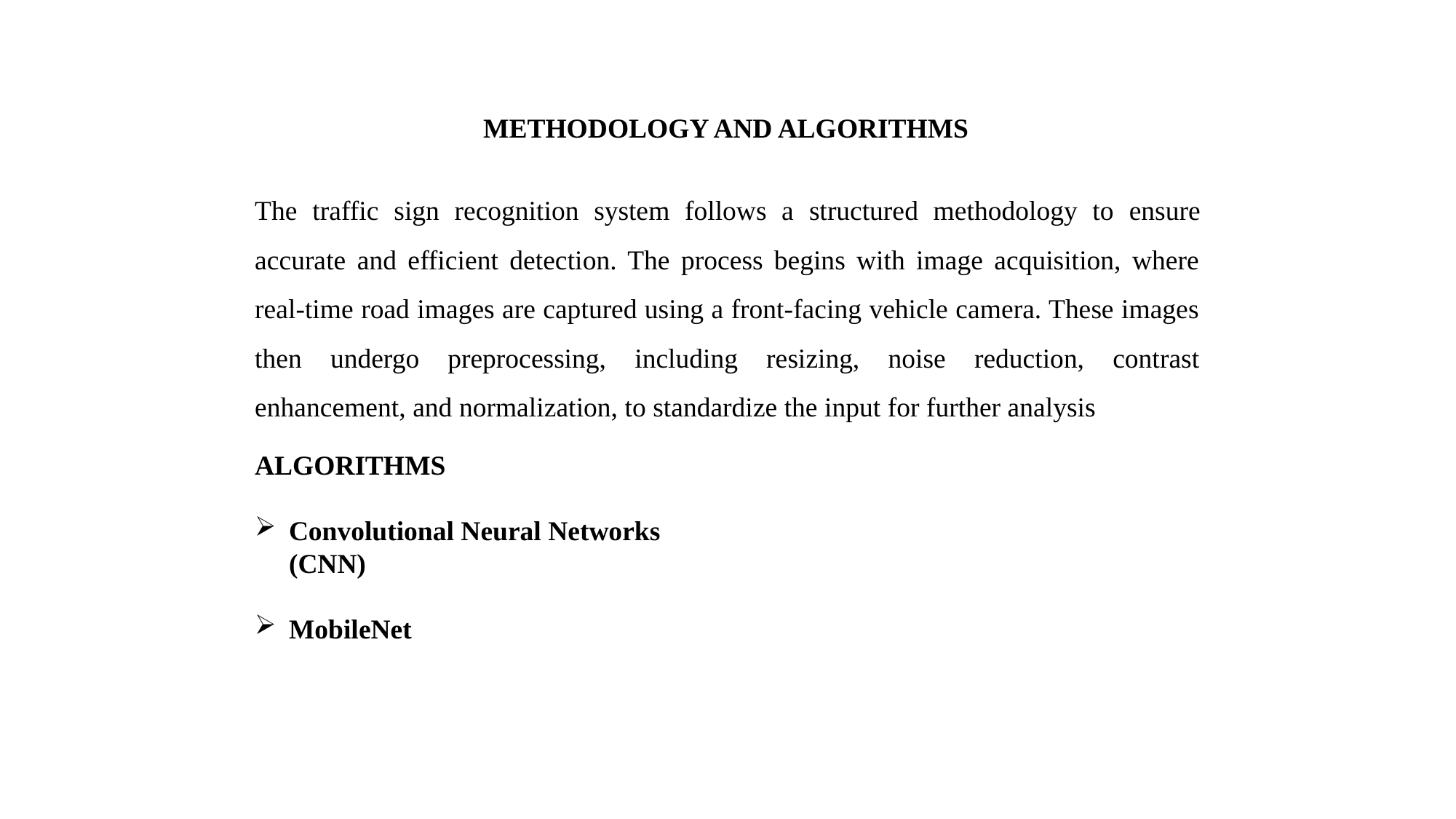

METHODOLOGY AND ALGORITHMS

The traffic sign recognition system follows a structured methodology to ensure accurate and efficient detection. The process begins with image acquisition, where real-time road images are captured using a front-facing vehicle camera. These images then undergo preprocessing, including resizing, noise reduction, contrast enhancement, and normalization, to standardize the input for further analysis

ALGORITHMS

Convolutional Neural Networks (CNN)

MobileNet